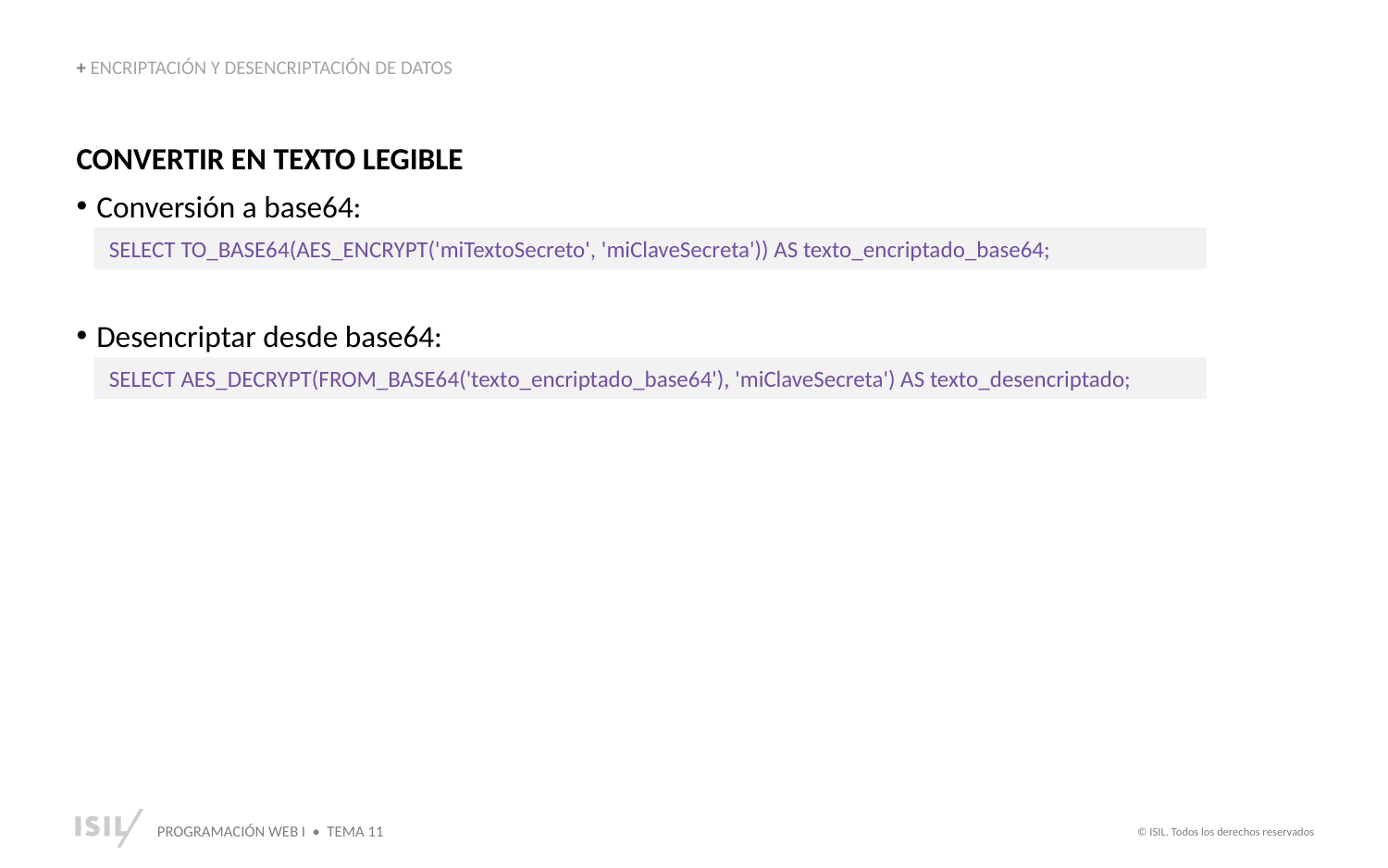

+ ENCRIPTACIÓN Y DESENCRIPTACIÓN DE DATOS
CONVERTIR EN TEXTO LEGIBLE
Conversión a base64:

Desencriptar desde base64:
SELECT TO_BASE64(AES_ENCRYPT('miTextoSecreto', 'miClaveSecreta')) AS texto_encriptado_base64;
SELECT AES_DECRYPT(FROM_BASE64('texto_encriptado_base64'), 'miClaveSecreta') AS texto_desencriptado;